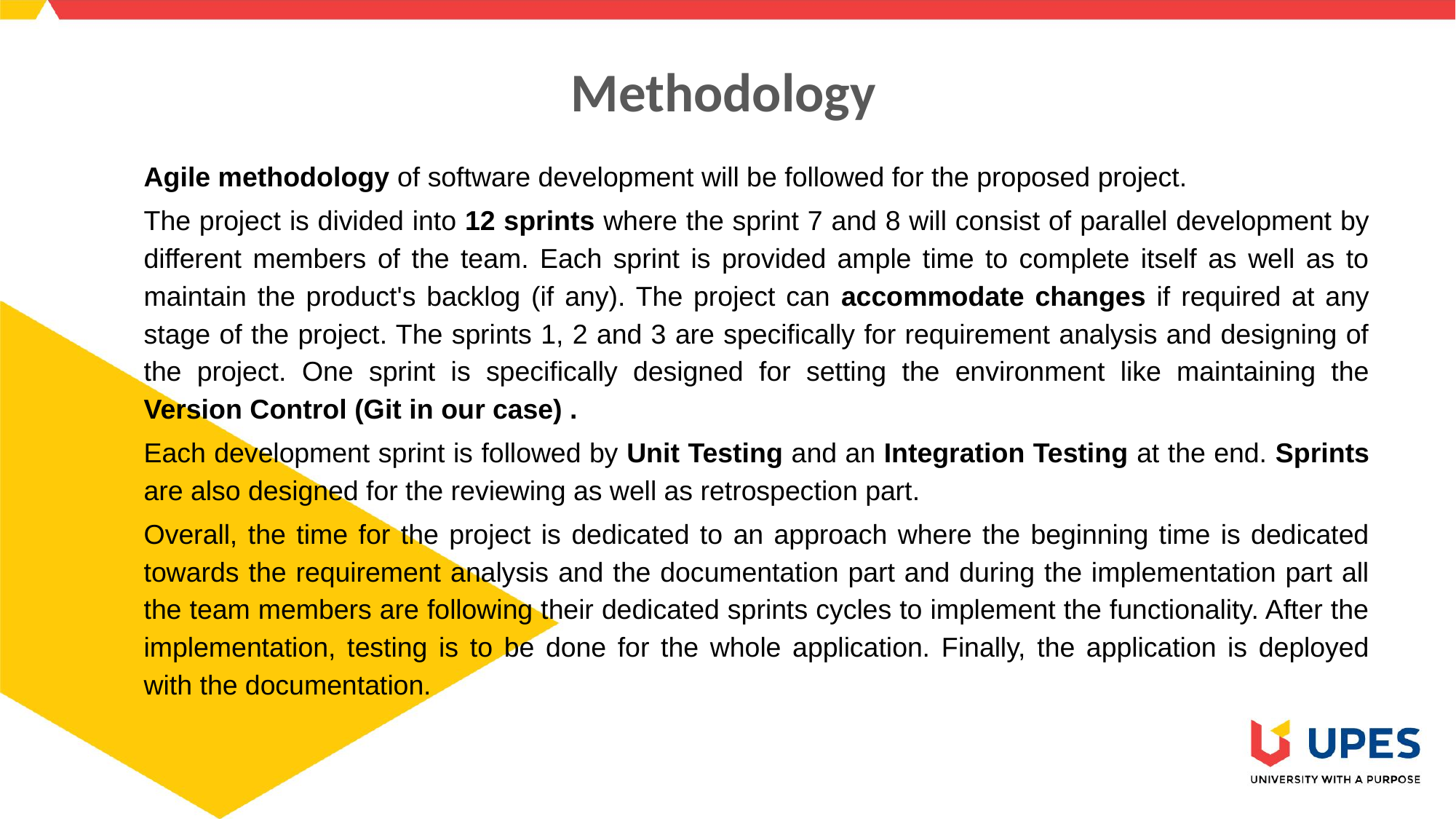

# Methodology
Agile methodology of software development will be followed for the proposed project.
The project is divided into 12 sprints where the sprint 7 and 8 will consist of parallel development by different members of the team. Each sprint is provided ample time to complete itself as well as to maintain the product's backlog (if any). The project can accommodate changes if required at any stage of the project. The sprints 1, 2 and 3 are specifically for requirement analysis and designing of the project. One sprint is specifically designed for setting the environment like maintaining the Version Control (Git in our case) .
Each development sprint is followed by Unit Testing and an Integration Testing at the end. Sprints are also designed for the reviewing as well as retrospection part.
Overall, the time for the project is dedicated to an approach where the beginning time is dedicated towards the requirement analysis and the documentation part and during the implementation part all the team members are following their dedicated sprints cycles to implement the functionality. After the implementation, testing is to be done for the whole application. Finally, the application is deployed with the documentation.